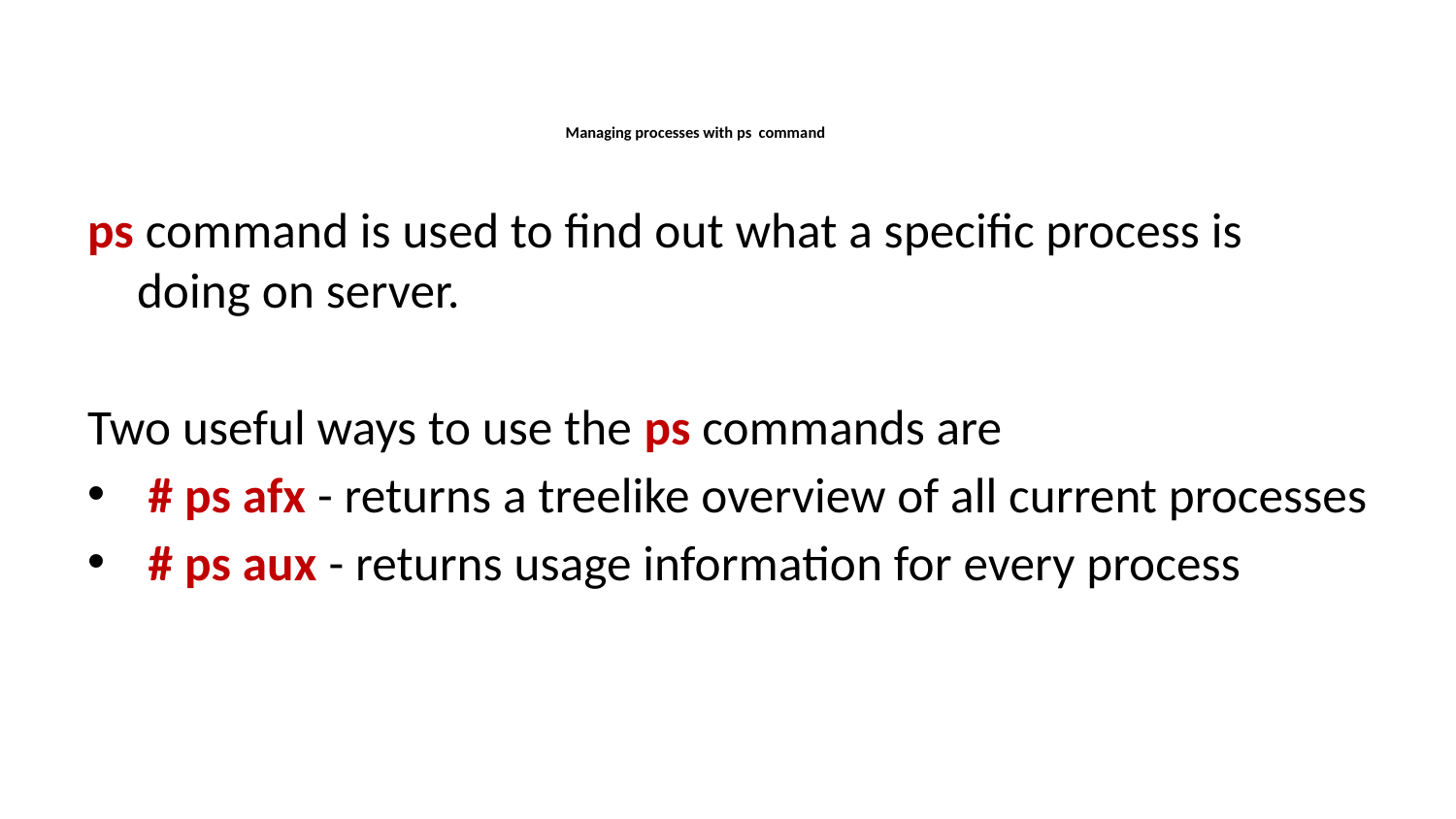

# Managing processes with ps  command
ps command is used to find out what a specific process is doing on server.

Two useful ways to use the ps commands are
 # ps afx - returns a treelike overview of all current processes
 # ps aux - returns usage information for every process